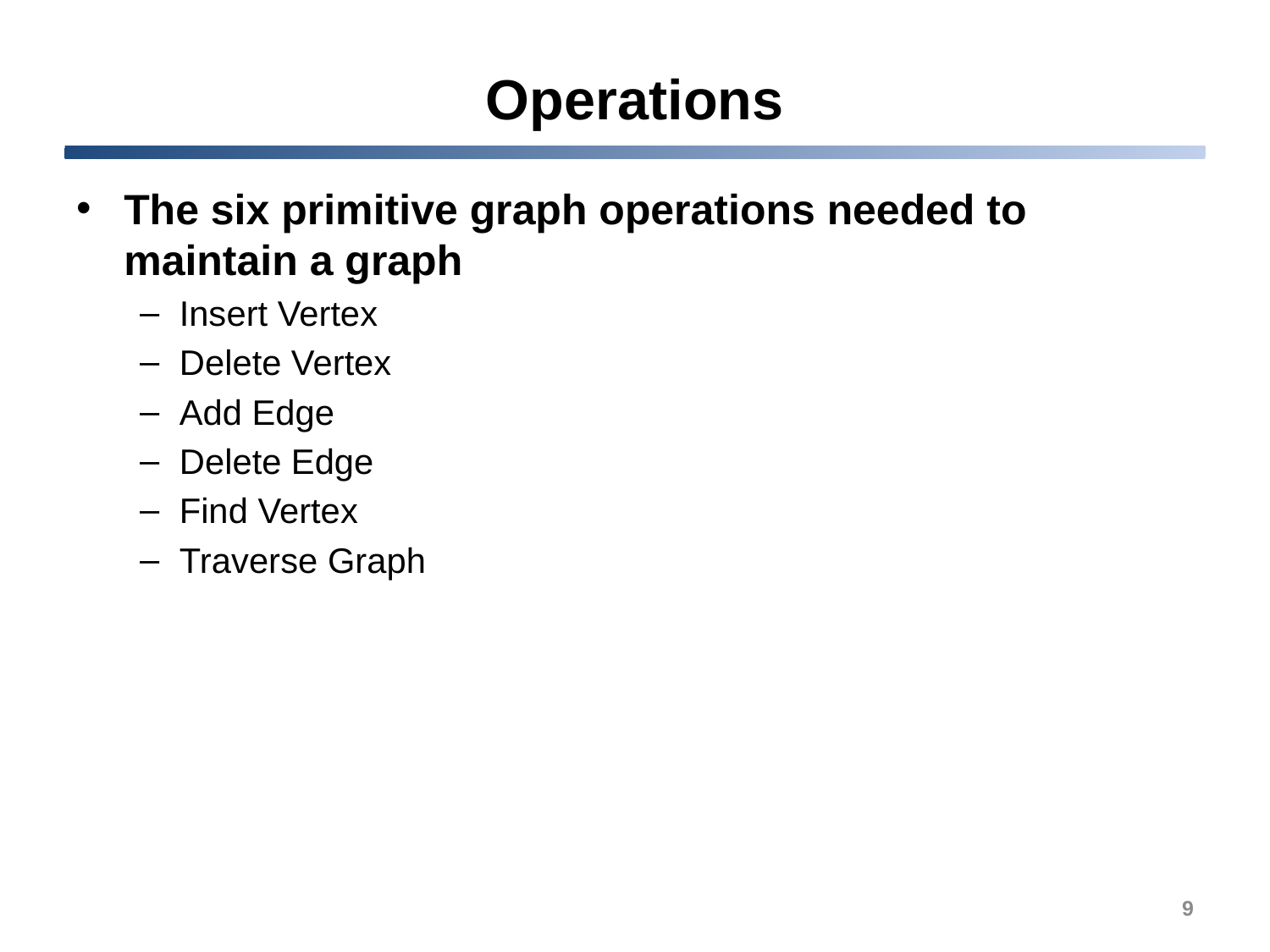

# Operations
The six primitive graph operations needed to maintain a graph
Insert Vertex
Delete Vertex
Add Edge
Delete Edge
Find Vertex
Traverse Graph
9